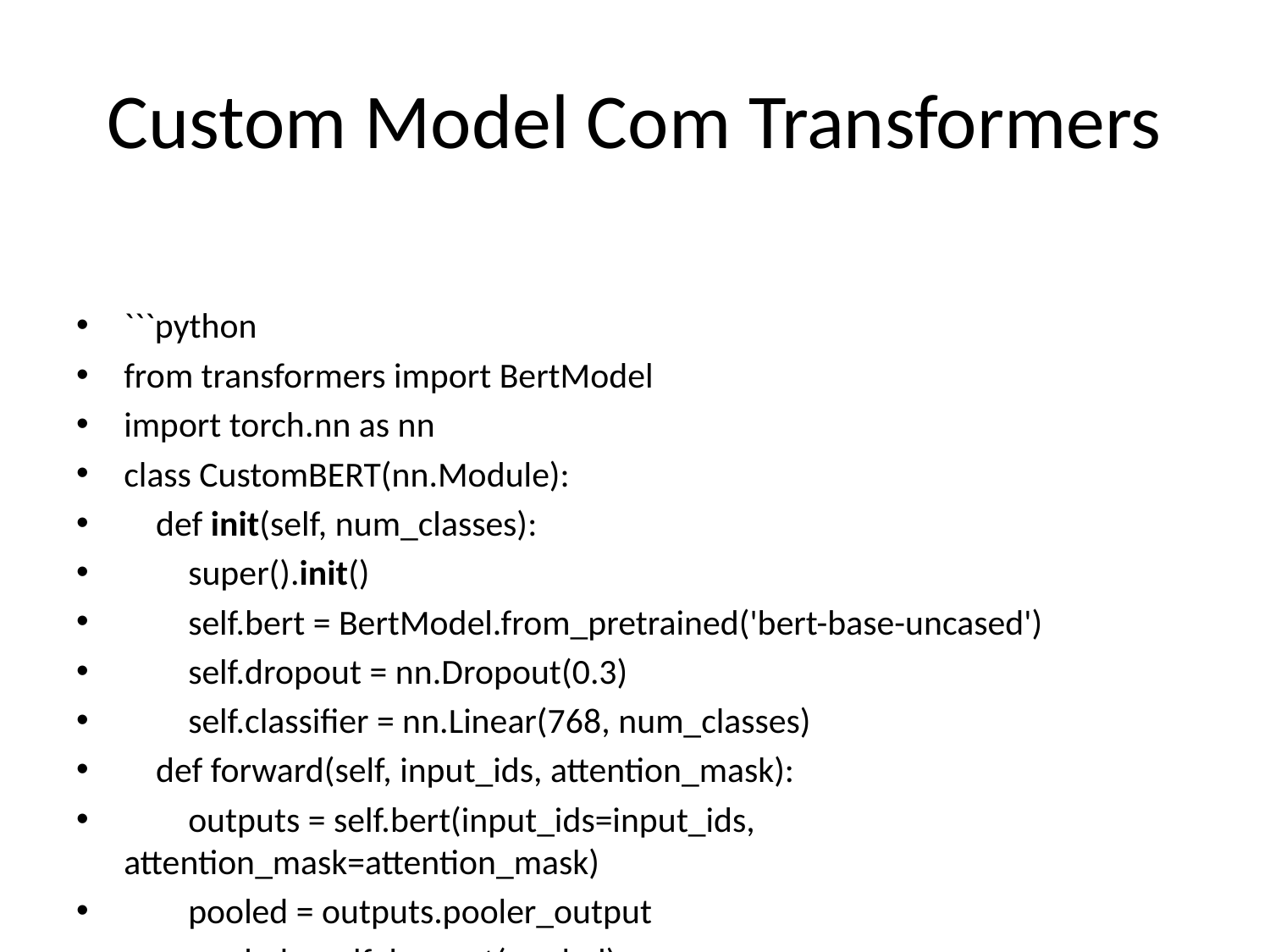

# Custom Model Com Transformers

```python
from transformers import BertModel
import torch.nn as nn
class CustomBERT(nn.Module):
    def init(self, num_classes):
        super().init()
        self.bert = BertModel.from_pretrained('bert-base-uncased')
        self.dropout = nn.Dropout(0.3)
        self.classifier = nn.Linear(768, num_classes)
    def forward(self, input_ids, attention_mask):
        outputs = self.bert(input_ids=input_ids, attention_mask=attention_mask)
        pooled = outputs.pooler_output
        pooled = self.dropout(pooled)
        return self.classifier(pooled)
```